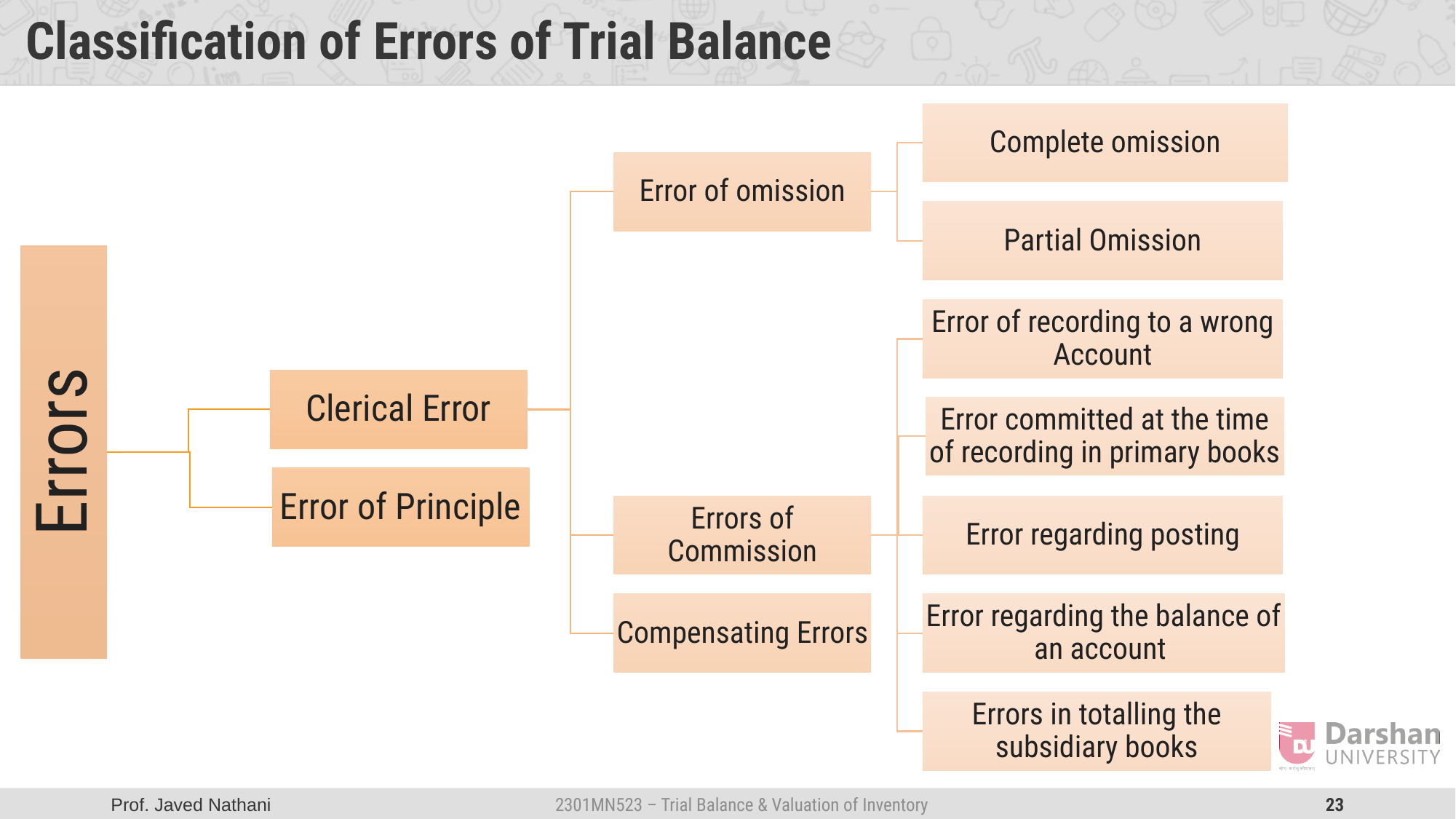

# Classification of Errors of Trial Balance

Errors
Clerical Error
Error of omission
Complete omission
Partial Omission
Errors of Commission
Error of recording to a wrong Account
Error committed at the time of recording in primary books
Error regarding posting
Error regarding the balance of an account
Errors in totalling the subsidiary books
Compensating Errors
Error of Principle